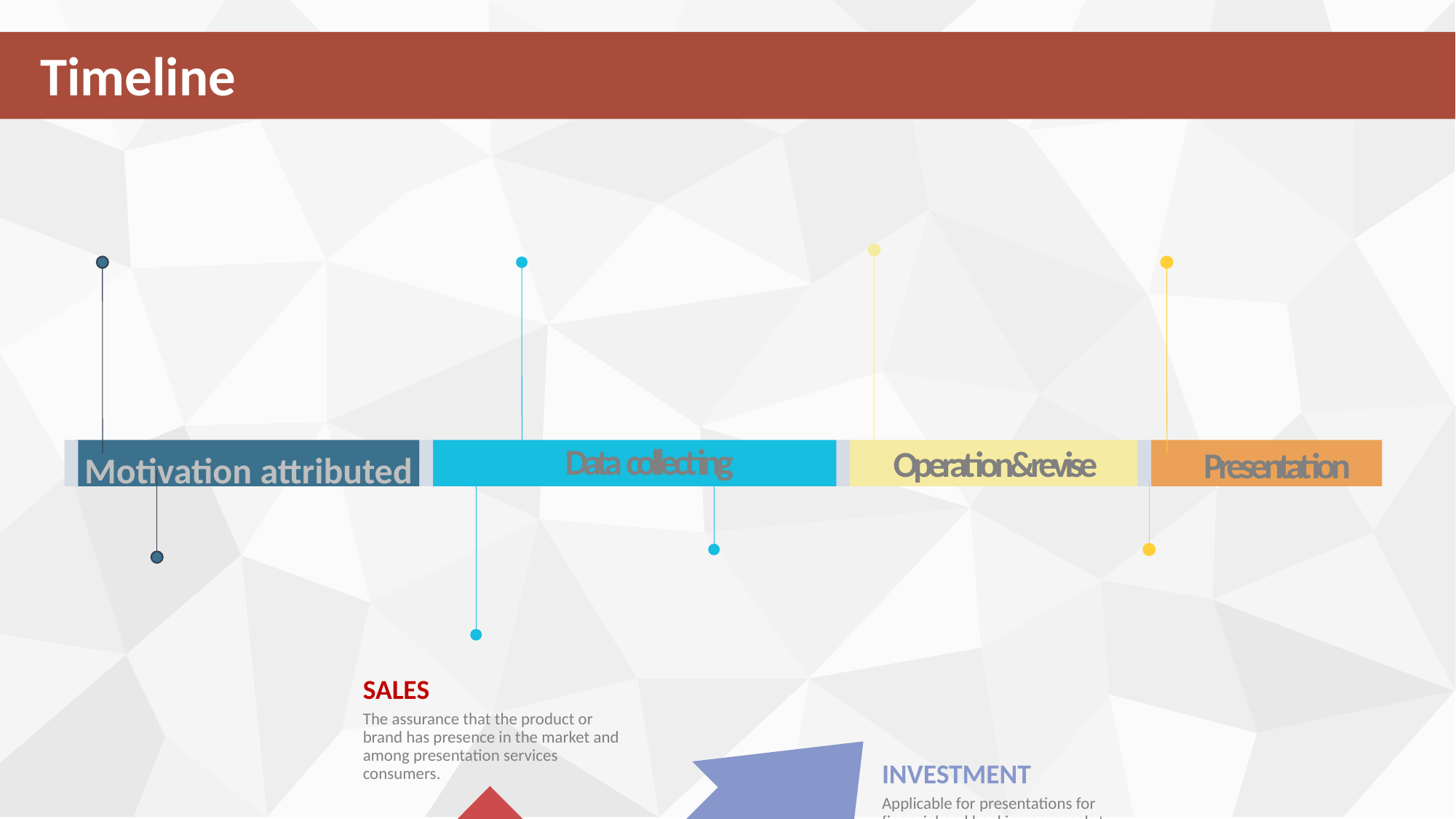

Timeline

Motivation attributed
Data collecting
Operation&revise
Presentation

Sales
The assurance that the product or brand has presence in the market and among presentation services consumers.

Investment
Applicable for presentations for financial and banking proposals to acquire capital for start-up businesses or investments in real estate, manufacturing, or insurance.

Manufacturing
Management
This consists the design and organization of the company, defining its policies, objectives, and strategies.
This involves the acquisition or purchase and processing of raw materials, equipment, and labor required to assemble the final product.